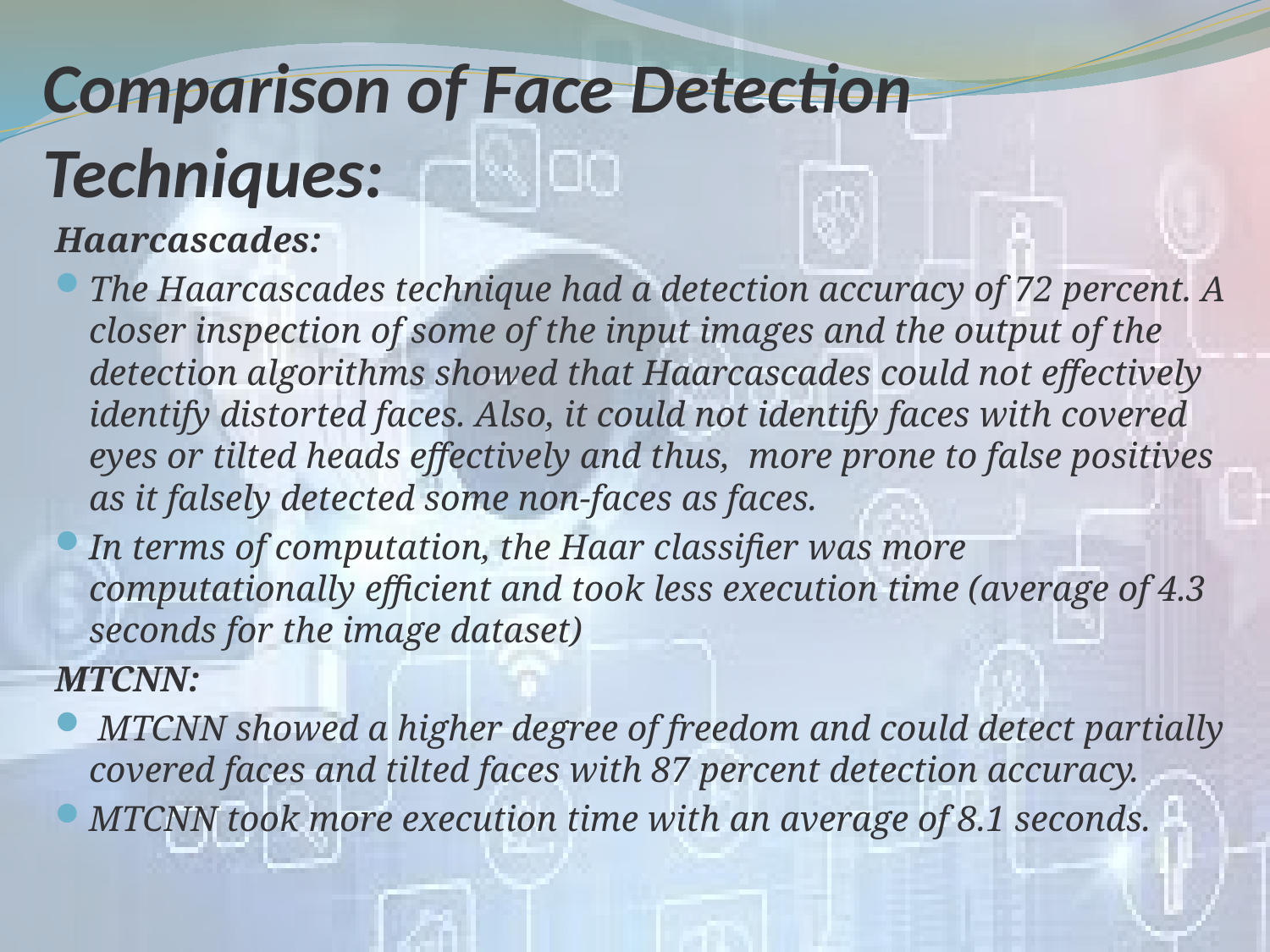

# Comparison of Face Detection Techniques:
Haarcascades:
The Haarcascades technique had a detection accuracy of 72 percent. A closer inspection of some of the input images and the output of the detection algorithms showed that Haarcascades could not effectively identify distorted faces. Also, it could not identify faces with covered eyes or tilted heads effectively and thus,  more prone to false positives as it falsely detected some non-faces as faces.
In terms of computation, the Haar classifier was more computationally efficient and took less execution time (average of 4.3 seconds for the image dataset)
MTCNN:
 MTCNN showed a higher degree of freedom and could detect partially covered faces and tilted faces with 87 percent detection accuracy.
MTCNN took more execution time with an average of 8.1 seconds.